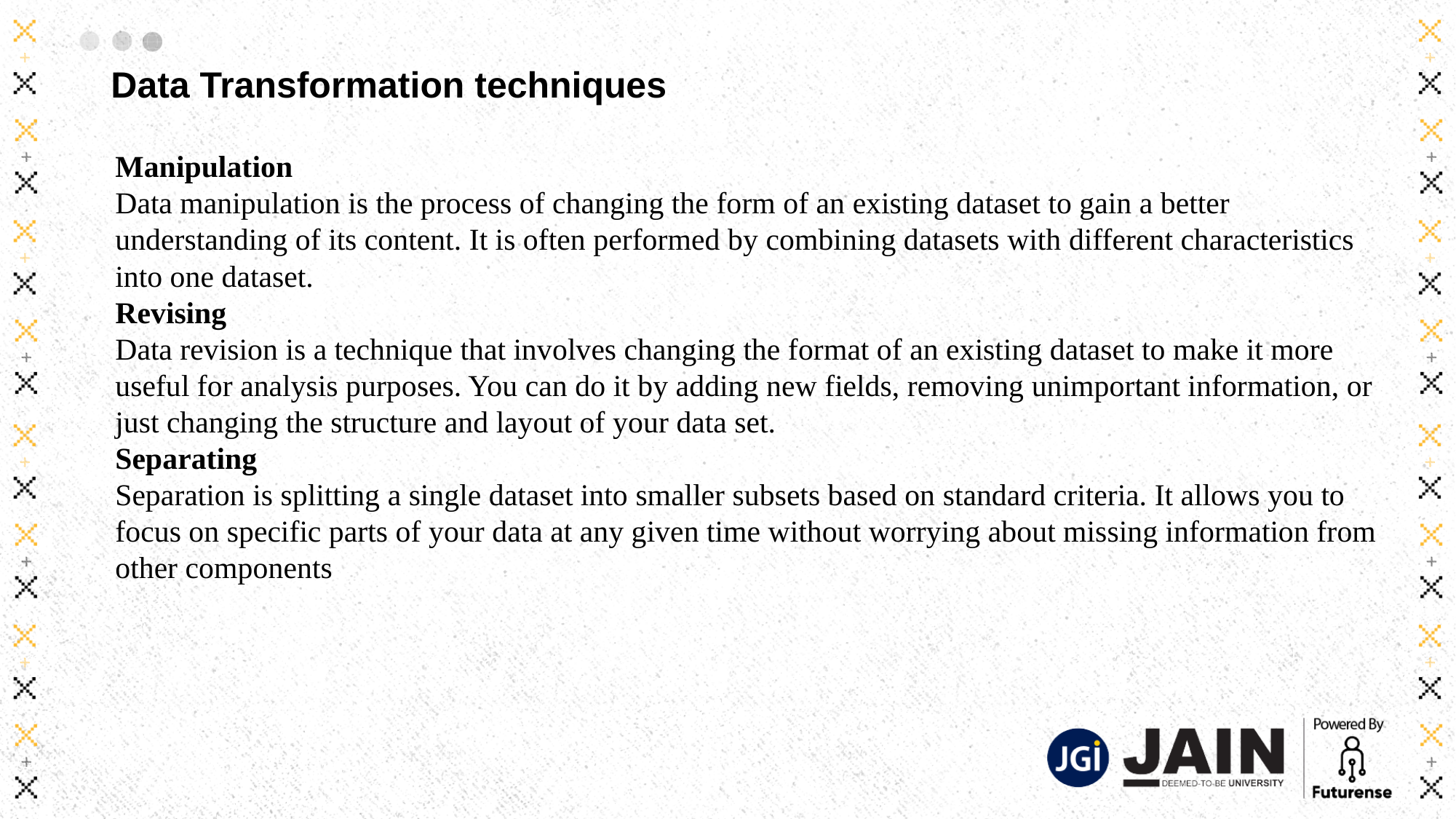

# Data Transformation techniques

Manipulation
Data manipulation is the process of changing the form of an existing dataset to gain a better understanding of its content. It is often performed by combining datasets with different characteristics into one dataset.
Revising
Data revision is a technique that involves changing the format of an existing dataset to make it more useful for analysis purposes. You can do it by adding new fields, removing unimportant information, or just changing the structure and layout of your data set.
Separating
Separation is splitting a single dataset into smaller subsets based on standard criteria. It allows you to focus on specific parts of your data at any given time without worrying about missing information from other components